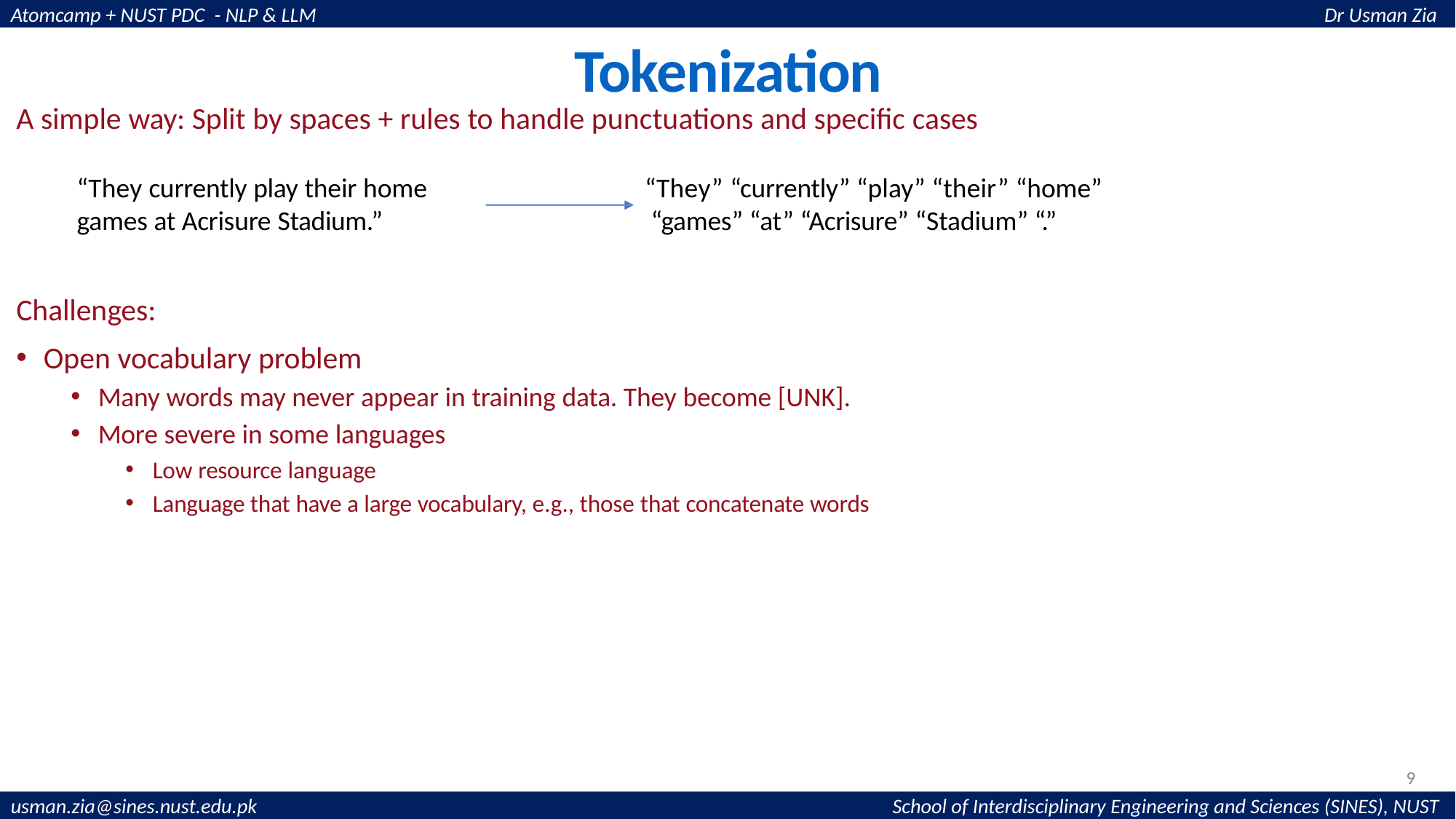

# Tokenization
A simple way: Split by spaces + rules to handle punctuations and specific cases
“They currently play their home
games at Acrisure Stadium.”
“They” “currently” “play” “their” “home”  “games” “at” “Acrisure” “Stadium” “.”

Challenges:
Open vocabulary problem
Many words may never appear in training data. They become [UNK].
More severe in some languages
Low resource language
Language that have a large vocabulary, e.g., those that concatenate words
9